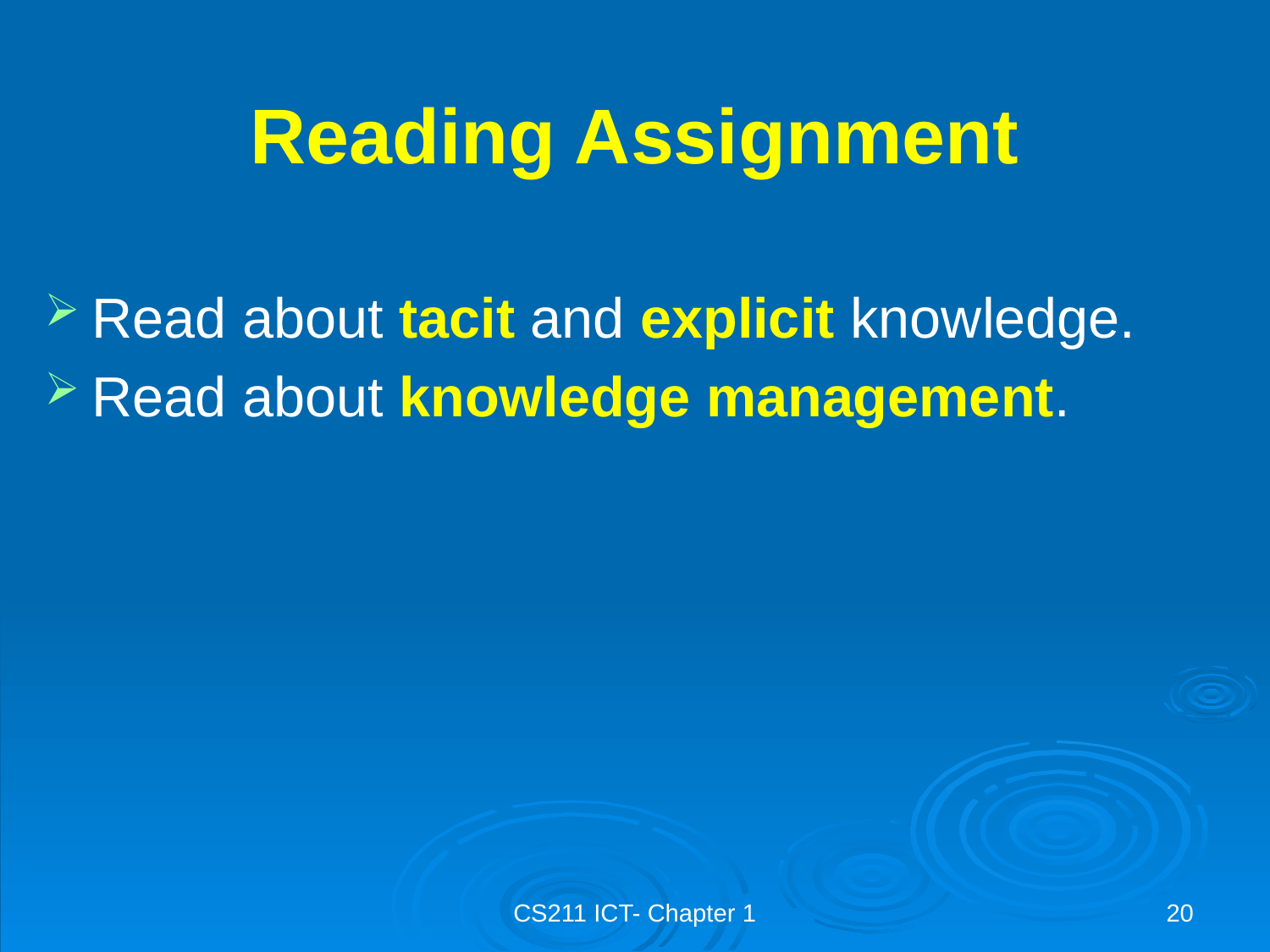

# Reading Assignment
Read about tacit and explicit knowledge.
Read about knowledge management.
CS211 ICT- Chapter 1
20